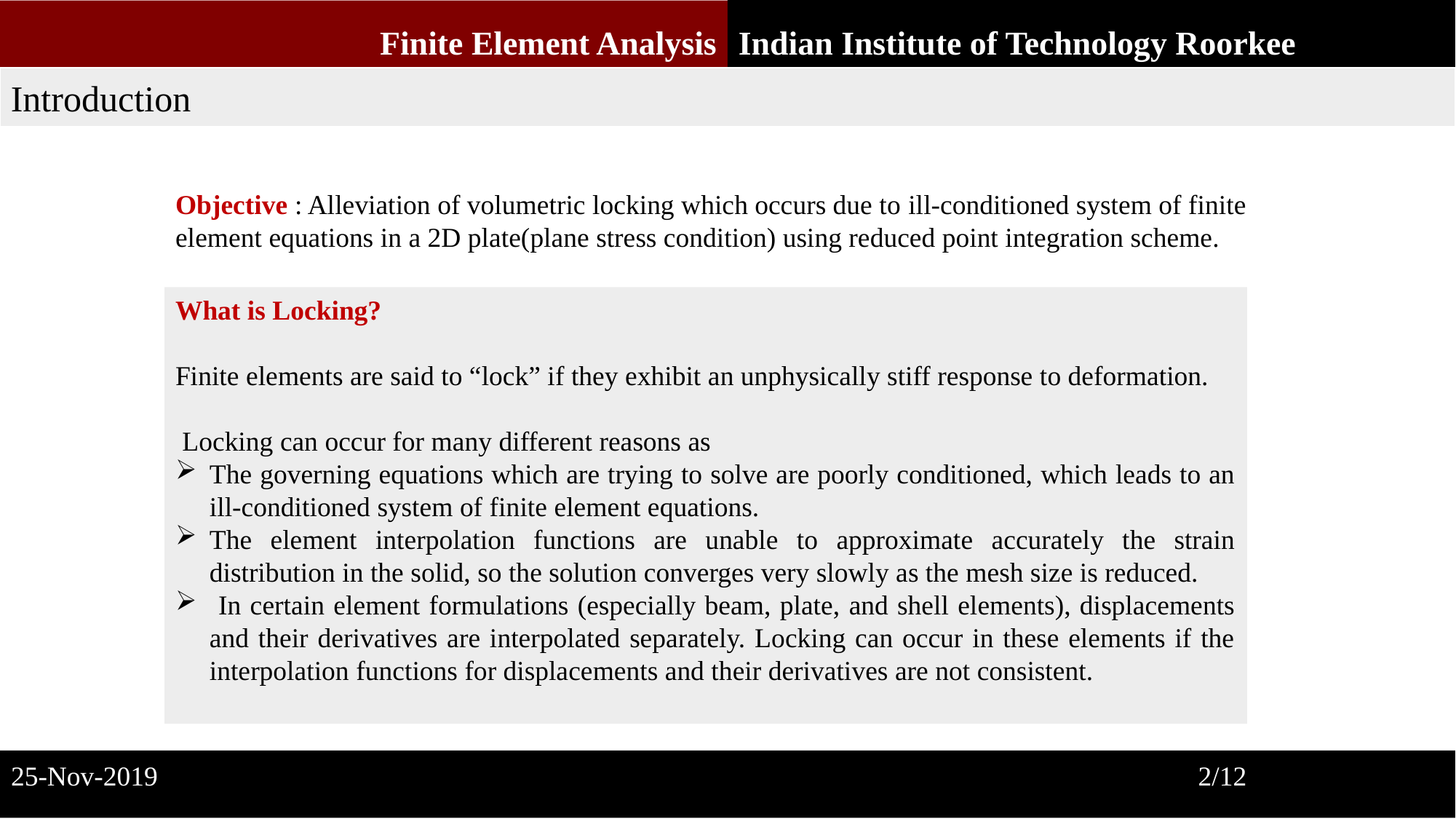

Indian Institute of Technology Roorkee
                                Finite Element Analysis
Introduction
Objective : Alleviation of volumetric locking which occurs due to ill-conditioned system of finite element equations in a 2D plate(plane stress condition) using reduced point integration scheme.
What is Locking?

Finite elements are said to “lock” if they exhibit an unphysically stiff response to deformation.

 Locking can occur for many different reasons as
The governing equations which are trying to solve are poorly conditioned, which leads to an ill-conditioned system of finite element equations.
The element interpolation functions are unable to approximate accurately the strain distribution in the solid, so the solution converges very slowly as the mesh size is reduced.
 In certain element formulations (especially beam, plate, and shell elements), displacements and their derivatives are interpolated separately. Locking can occur in these elements if the interpolation functions for displacements and their derivatives are not consistent.

25-Nov-2019                                                                                                                                     2/12